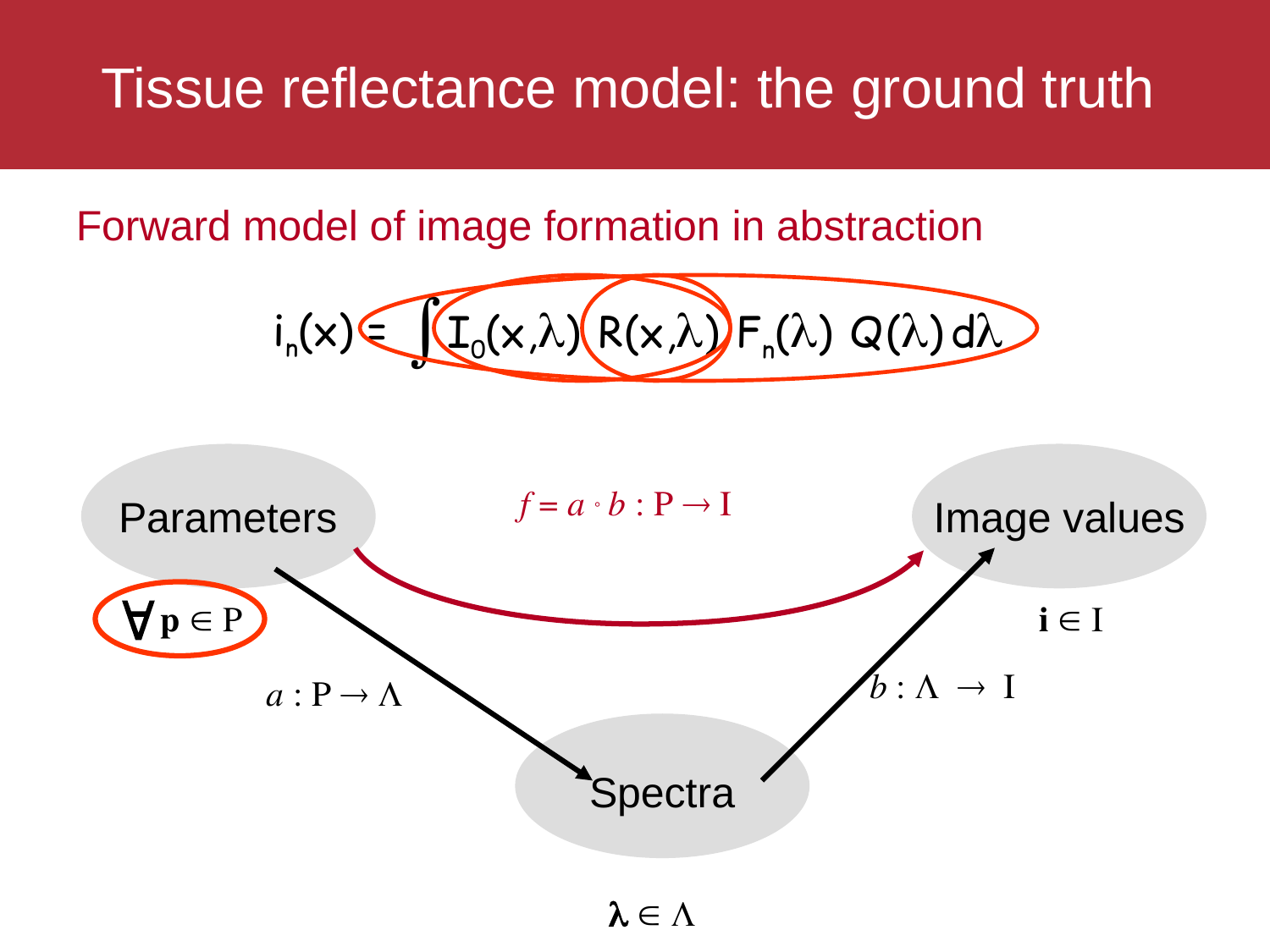

# Tissue reflectance model: the ground truth
Forward model of image formation in abstraction
∫
dλ
I0(x,λ)
R(x,λ)
Fn(λ)
Q(λ)
in(x) =

Parameters
p ∈ P

Image values
i ∈ I
f = a ° b : P → I

b : Λ →  I

a : P → Λ
∀

Spectra
λ ∈ Λ